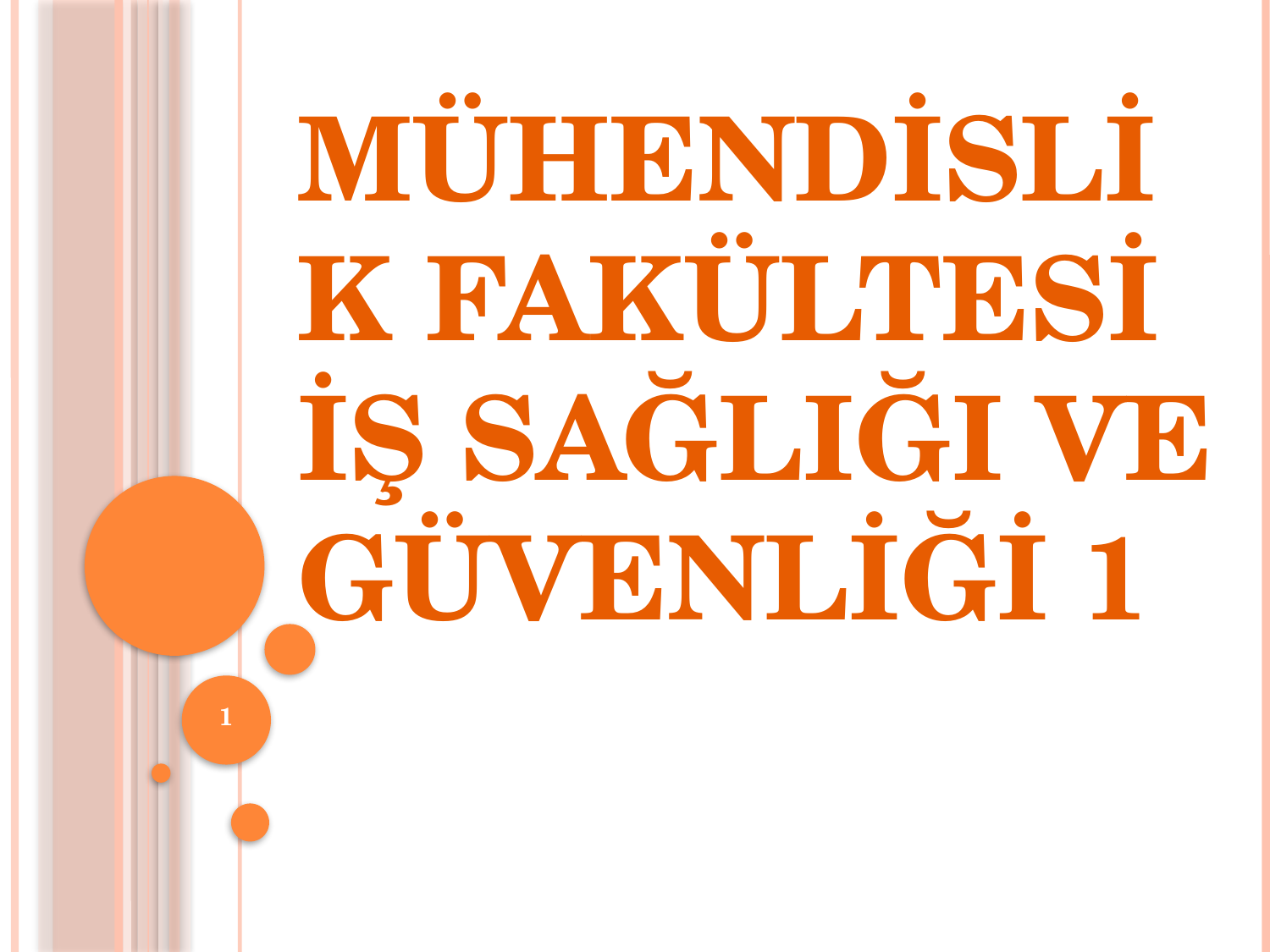

# Mühendislik Fakültesi İş Sağlığı ve Güvenliği 1
1